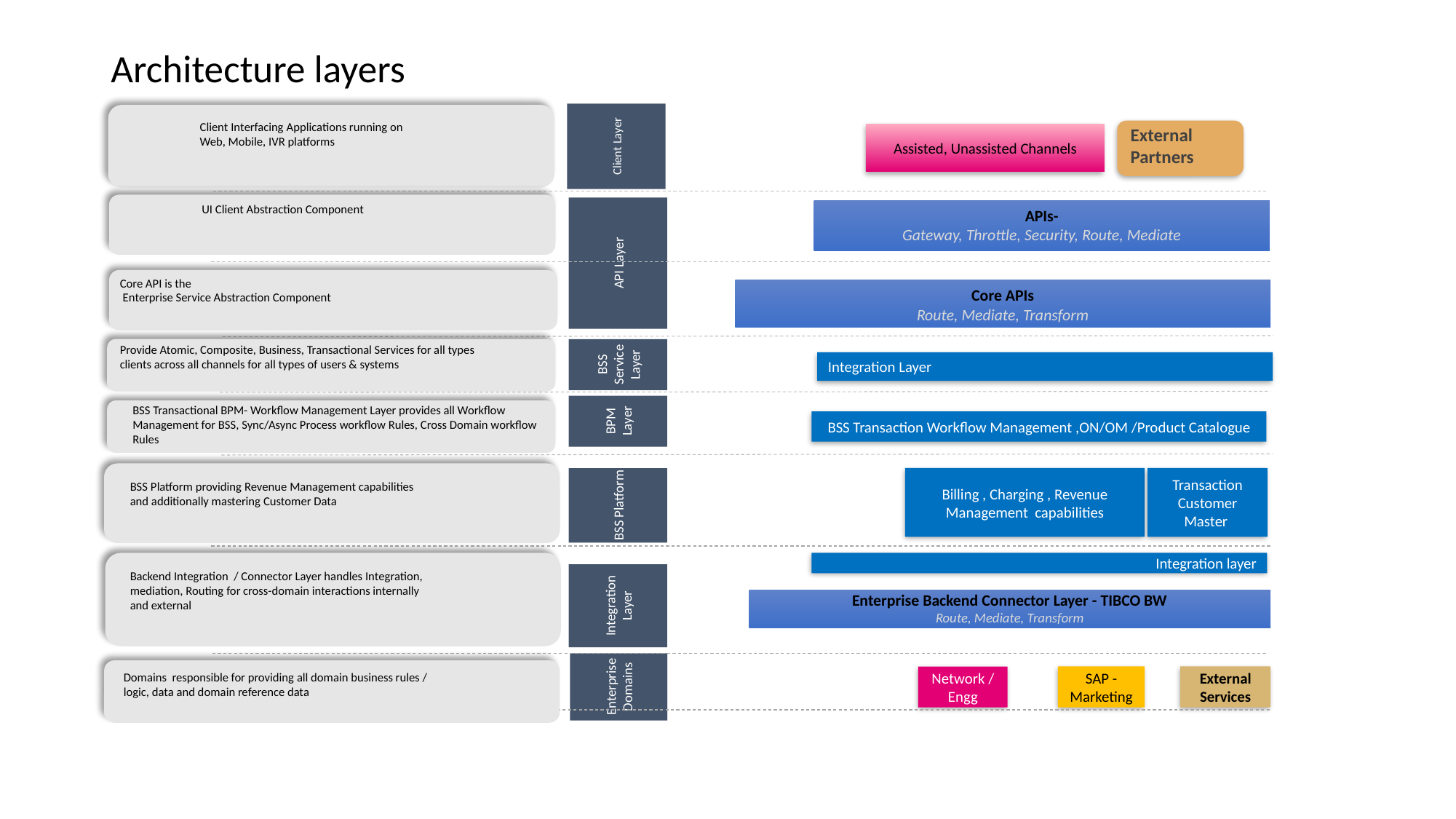

# Architecture layers
Client Layer

Client Interfacing Applications running on Web, Mobile, IVR platforms
External
Partners
Assisted, Unassisted Channels

APIs-
Gateway, Throttle, Security, Route, Mediate
UI Client Abstraction Component
API Layer

Core API is the
 Enterprise Service Abstraction Component
Core APIs
Route, Mediate, Transform

BSS Service Layer
Provide Atomic, Composite, Business, Transactional Services for all types clients across all channels for all types of users & systems

Integration Layer
BPM Layer
BSS Transactional BPM- Workflow Management Layer provides all Workflow Management for BSS, Sync/Async Process workflow Rules, Cross Domain workflow Rules

BSS Transaction Workflow Management ,ON/OM /Product Catalogue
BSS Platform

Billing , Charging , Revenue Management  capabilities
Transaction Customer Master
BSS Platform providing Revenue Management capabilities and additionally mastering Customer Data

Integration layer
Integration
Layer
Backend Integration  / Connector Layer handles Integration, mediation, Routing for cross-domain interactions internally and external
Enterprise Backend Connector Layer - TIBCO BW
Route, Mediate, Transform
Enterprise Domains

Domains  responsible for providing all domain business rules / logic, data and domain reference data
SAP - Marketing
External Services
Network / Engg